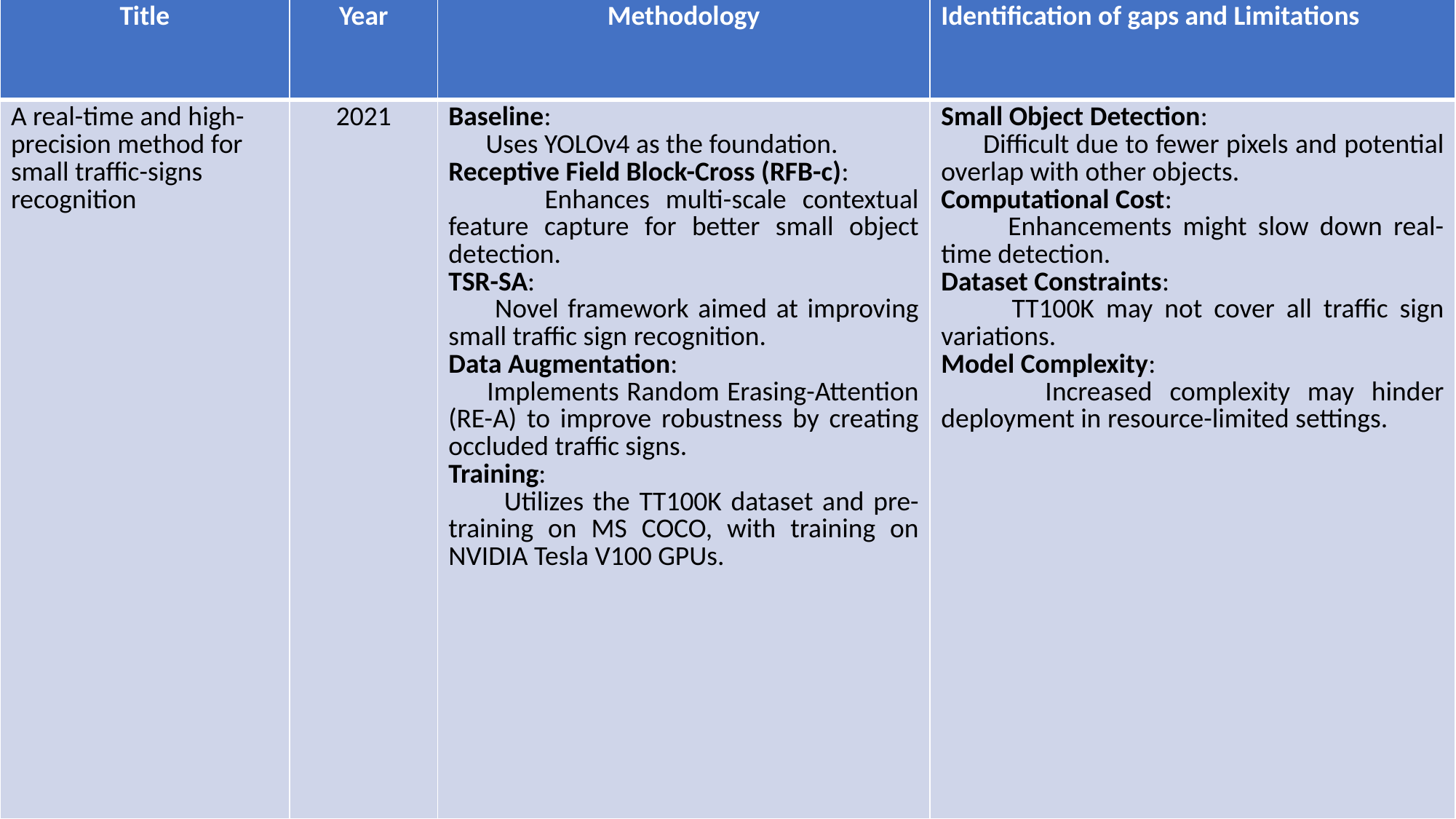

| Title | Year | Methodology | Identification of gaps and Limitations |
| --- | --- | --- | --- |
| A real-time and high-precision method for small traffic-signs recognition | 2021 | Baseline: Uses YOLOv4 as the foundation. Receptive Field Block-Cross (RFB-c): Enhances multi-scale contextual feature capture for better small object detection. TSR-SA: Novel framework aimed at improving small traffic sign recognition. Data Augmentation: Implements Random Erasing-Attention (RE-A) to improve robustness by creating occluded traffic signs. Training: Utilizes the TT100K dataset and pre-training on MS COCO, with training on NVIDIA Tesla V100 GPUs. | Small Object Detection: Difficult due to fewer pixels and potential overlap with other objects. Computational Cost: Enhancements might slow down real-time detection. Dataset Constraints: TT100K may not cover all traffic sign variations. Model Complexity: Increased complexity may hinder deployment in resource-limited settings. |